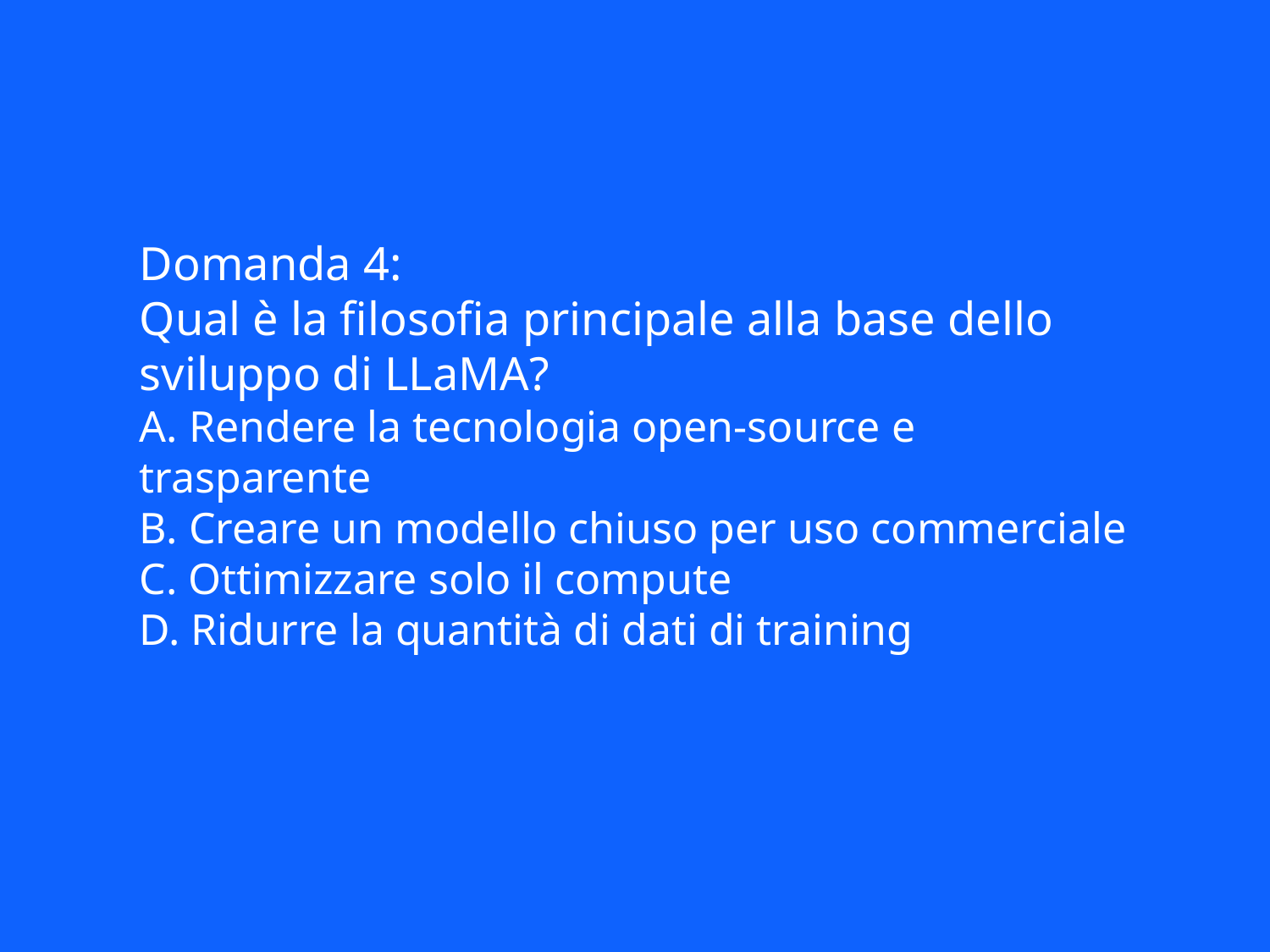

Domanda 4:
Qual è la filosofia principale alla base dello sviluppo di LLaMA?
A. Rendere la tecnologia open-source e trasparente
B. Creare un modello chiuso per uso commerciale
C. Ottimizzare solo il compute
D. Ridurre la quantità di dati di training